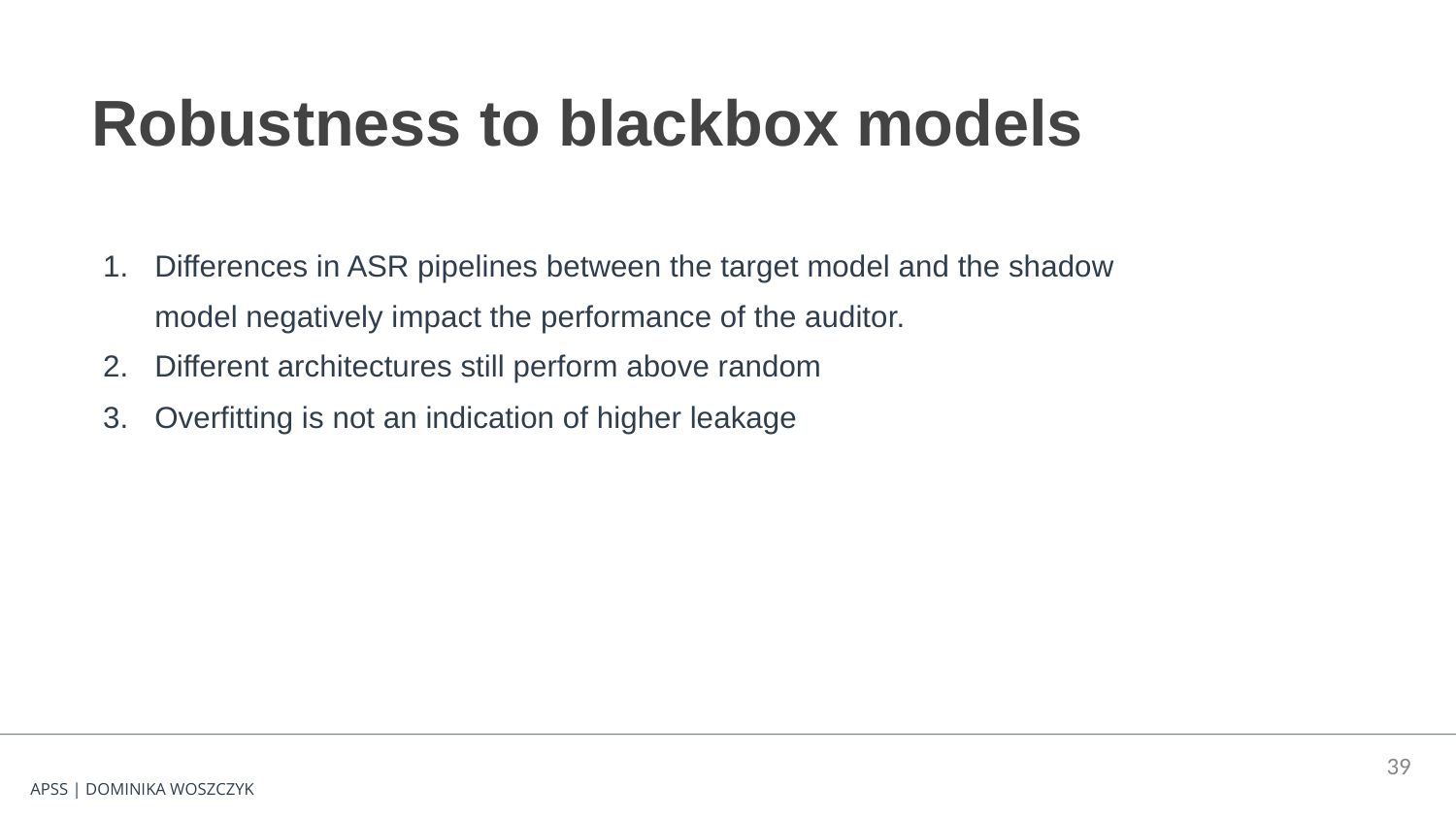

Robustness to blackbox models
Differences in ASR pipelines between the target model and the shadow model negatively impact the performance of the auditor.
Different architectures still perform above random
Overfitting is not an indication of higher leakage

39
APSS | DOMINIKA WOSZCZYK